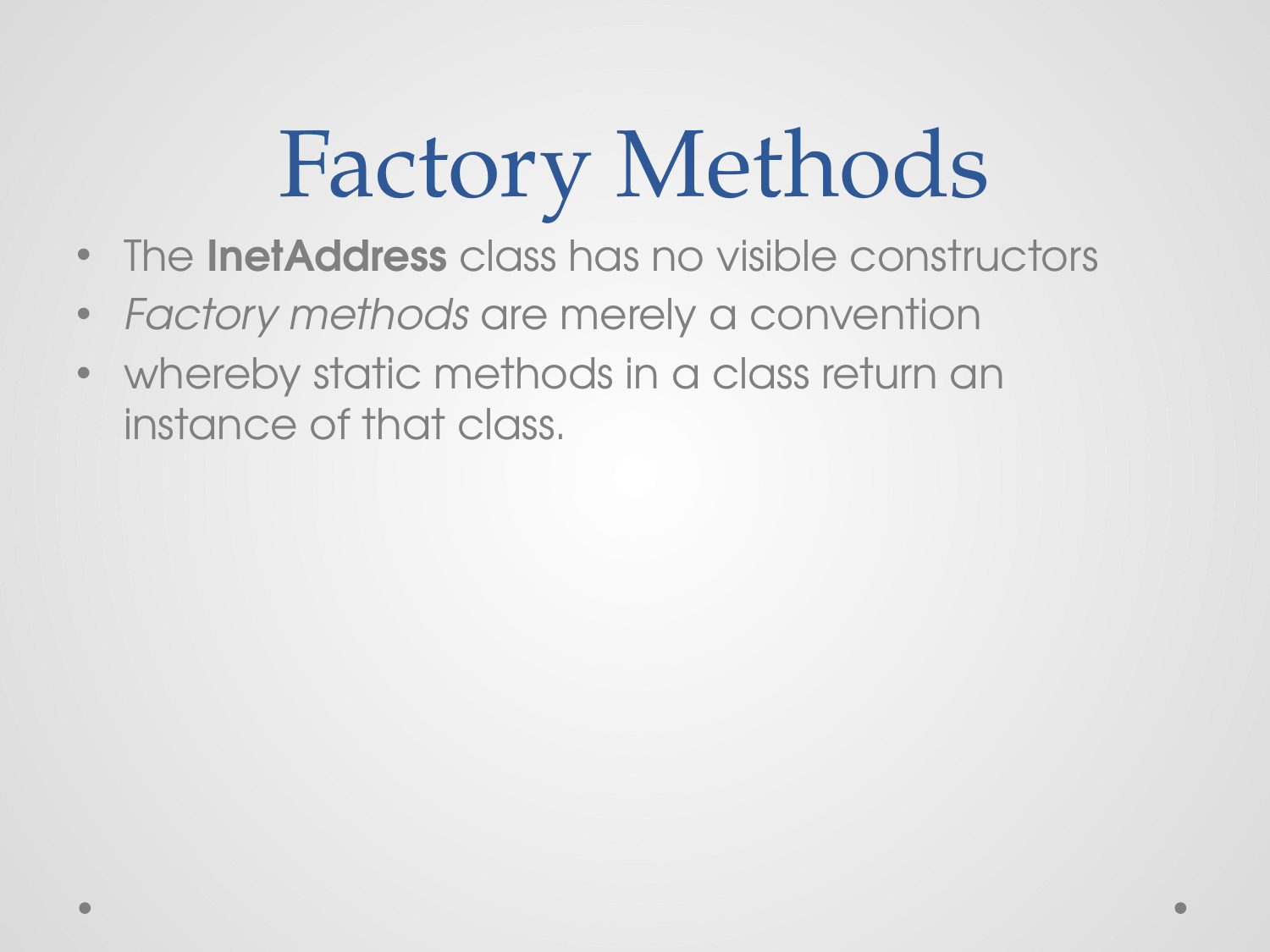

# Factory Methods
The InetAddress class has no visible constructors
Factory methods are merely a convention
whereby static methods in a class return an  instance of that class.